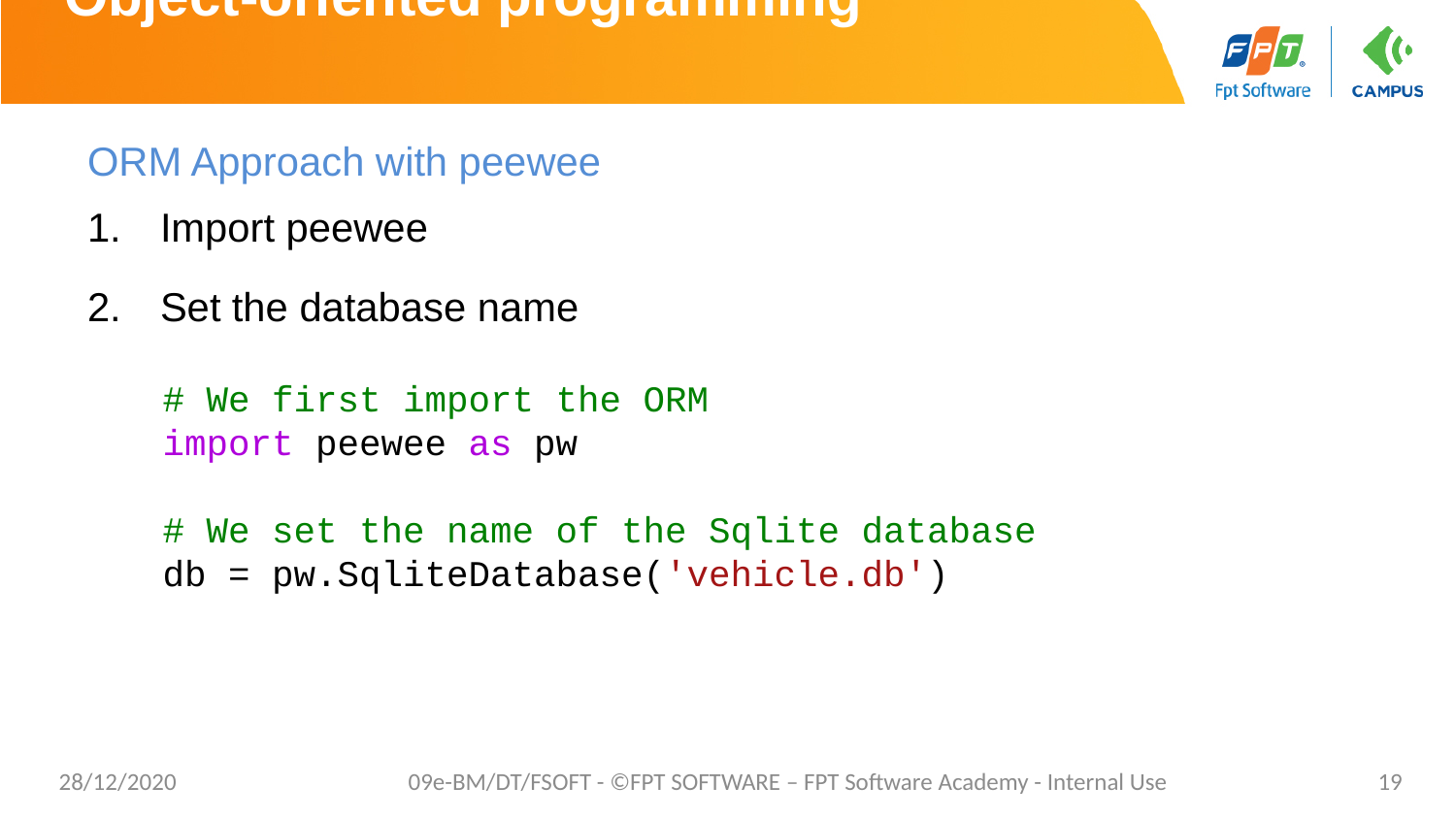

# Object-oriented programming
ORM Approach with peewee
Import peewee
Set the database name
# We first import the ORM
import peewee as pw
# We set the name of the Sqlite database
db = pw.SqliteDatabase('vehicle.db')
28/12/2020
09e-BM/DT/FSOFT - ©FPT SOFTWARE – FPT Software Academy - Internal Use
19